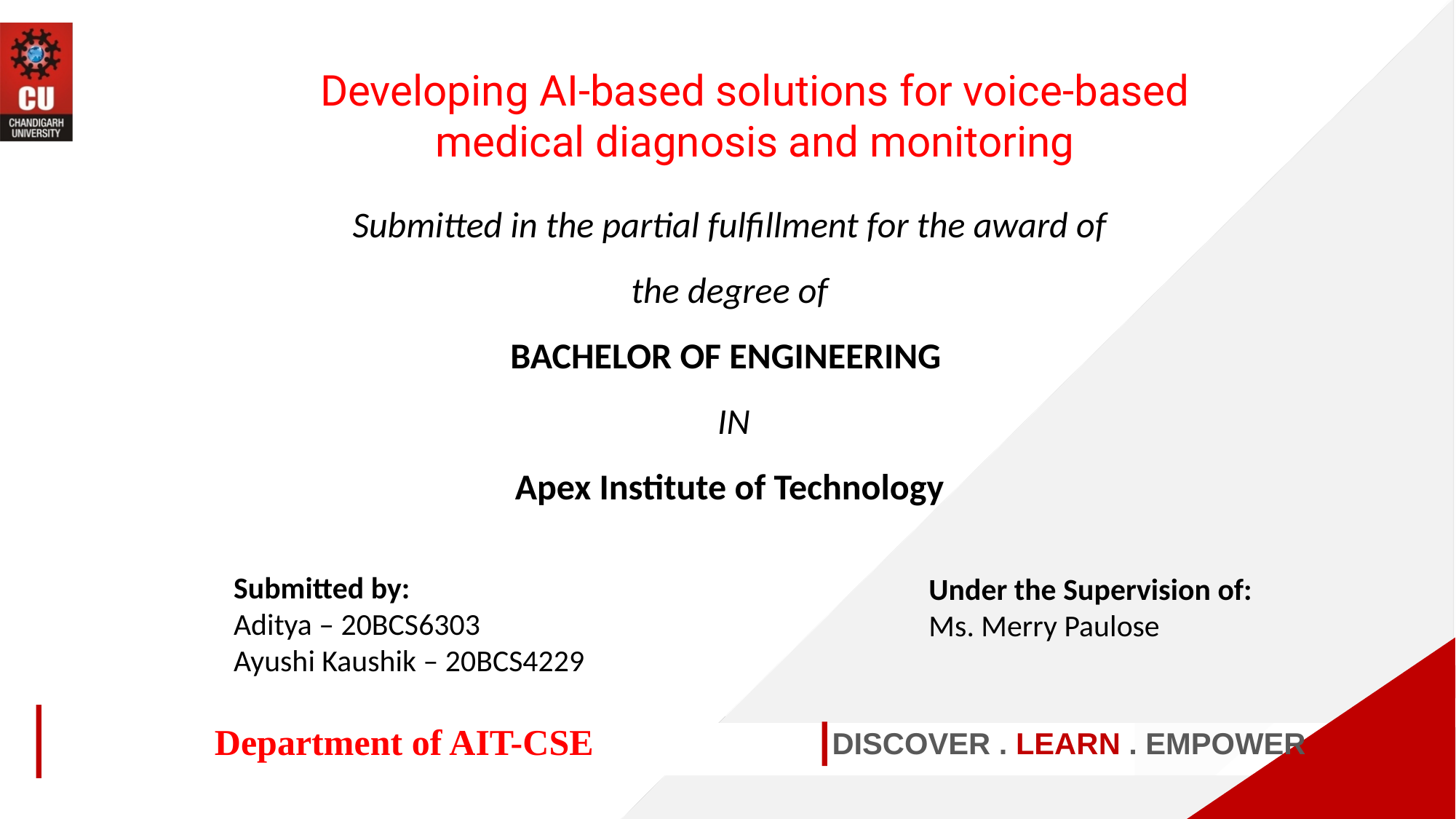

Developing AI-based solutions for voice-based medical diagnosis and monitoring

Submitted in the partial fulfillment for the award of the degree of
BACHELOR OF ENGINEERING
 IN
Apex Institute of Technology
Submitted by:
Aditya – 20BCS6303
Ayushi Kaushik – 20BCS4229

Under the Supervision of:
Ms. Merry Paulose

Department of AIT-CSE
DISCOVER . LEARN . EMPOWER

1